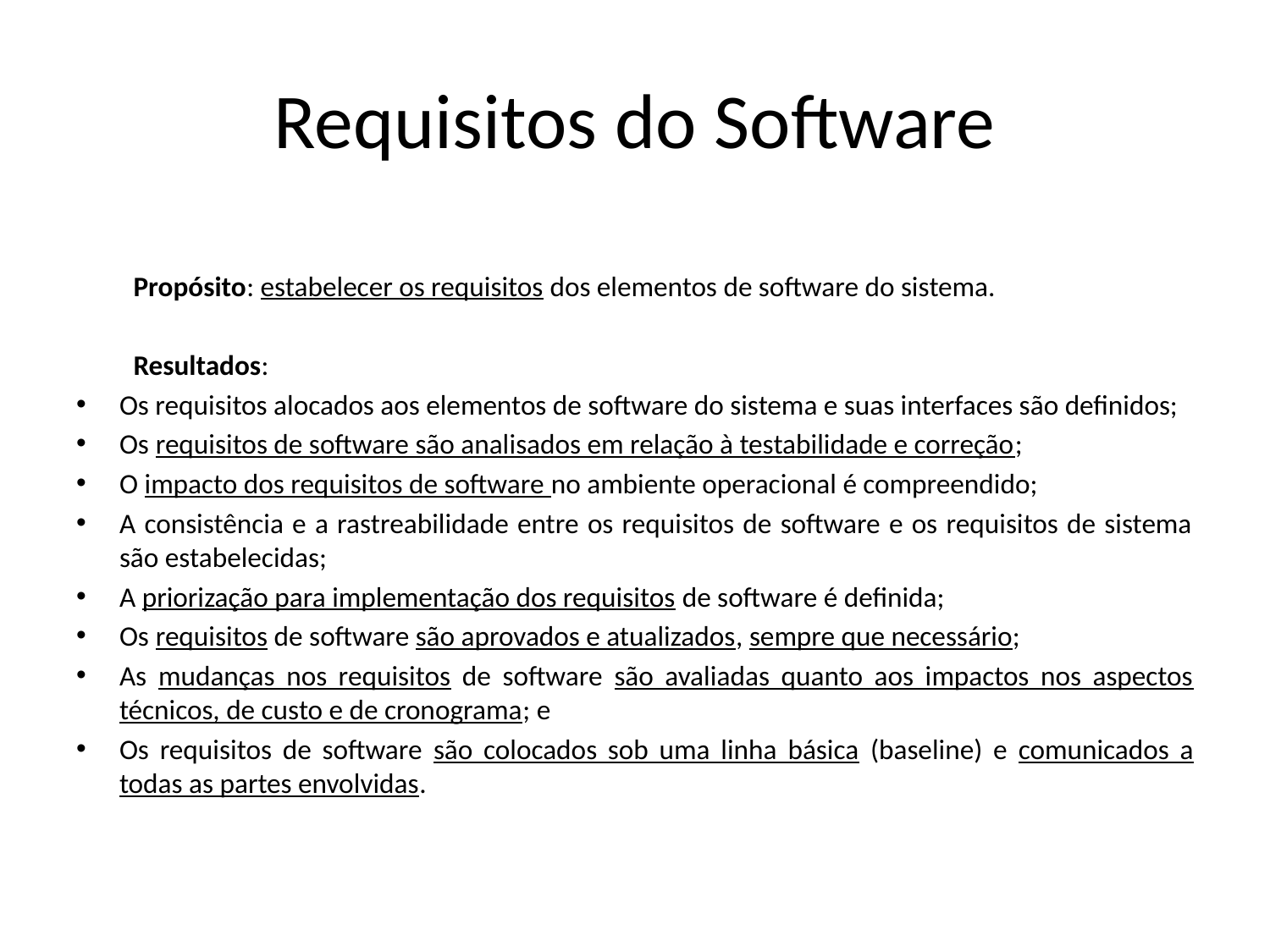

# Requisitos do Software

         Propósito: estabelecer os requisitos dos elementos de software do sistema.

         Resultados:
Os requisitos alocados aos elementos de software do sistema e suas interfaces são definidos;
Os requisitos de software são analisados em relação à testabilidade e correção;
O impacto dos requisitos de software no ambiente operacional é compreendido;
A consistência e a rastreabilidade entre os requisitos de software e os requisitos de sistema são estabelecidas;
A priorização para implementação dos requisitos de software é definida;
Os requisitos de software são aprovados e atualizados, sempre que necessário;
As mudanças nos requisitos de software são avaliadas quanto aos impactos nos aspectos técnicos, de custo e de cronograma; e
Os requisitos de software são colocados sob uma linha básica (baseline) e comunicados a todas as partes envolvidas.